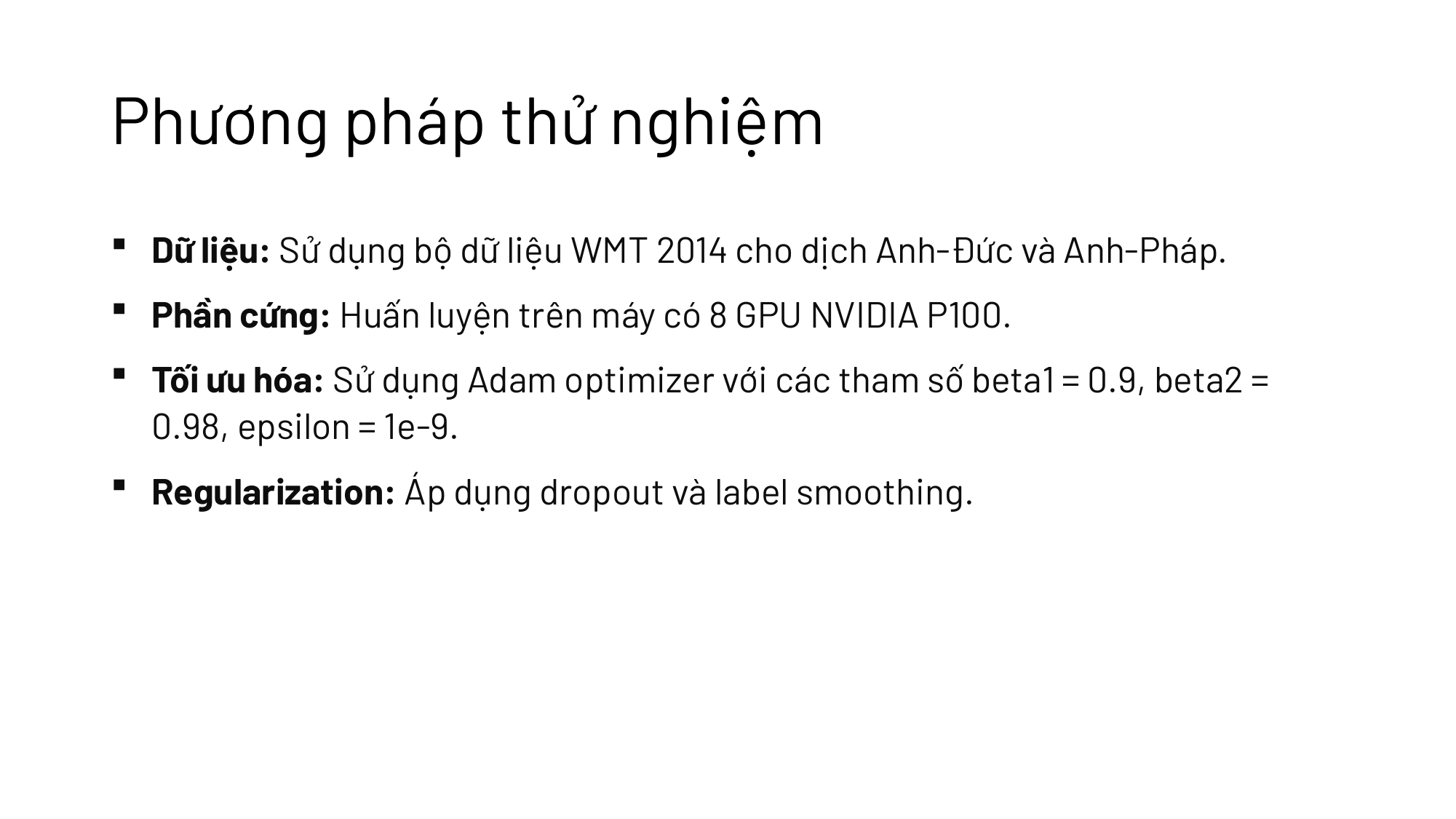

# Phương pháp thử nghiệm
Dữ liệu: Sử dụng bộ dữ liệu WMT 2014 cho dịch Anh-Đức và Anh-Pháp.
Phần cứng: Huấn luyện trên máy có 8 GPU NVIDIA P100.
Tối ưu hóa: Sử dụng Adam optimizer với các tham số beta1 = 0.9, beta2 = 0.98, epsilon = 1e-9.
Regularization: Áp dụng dropout và label smoothing.